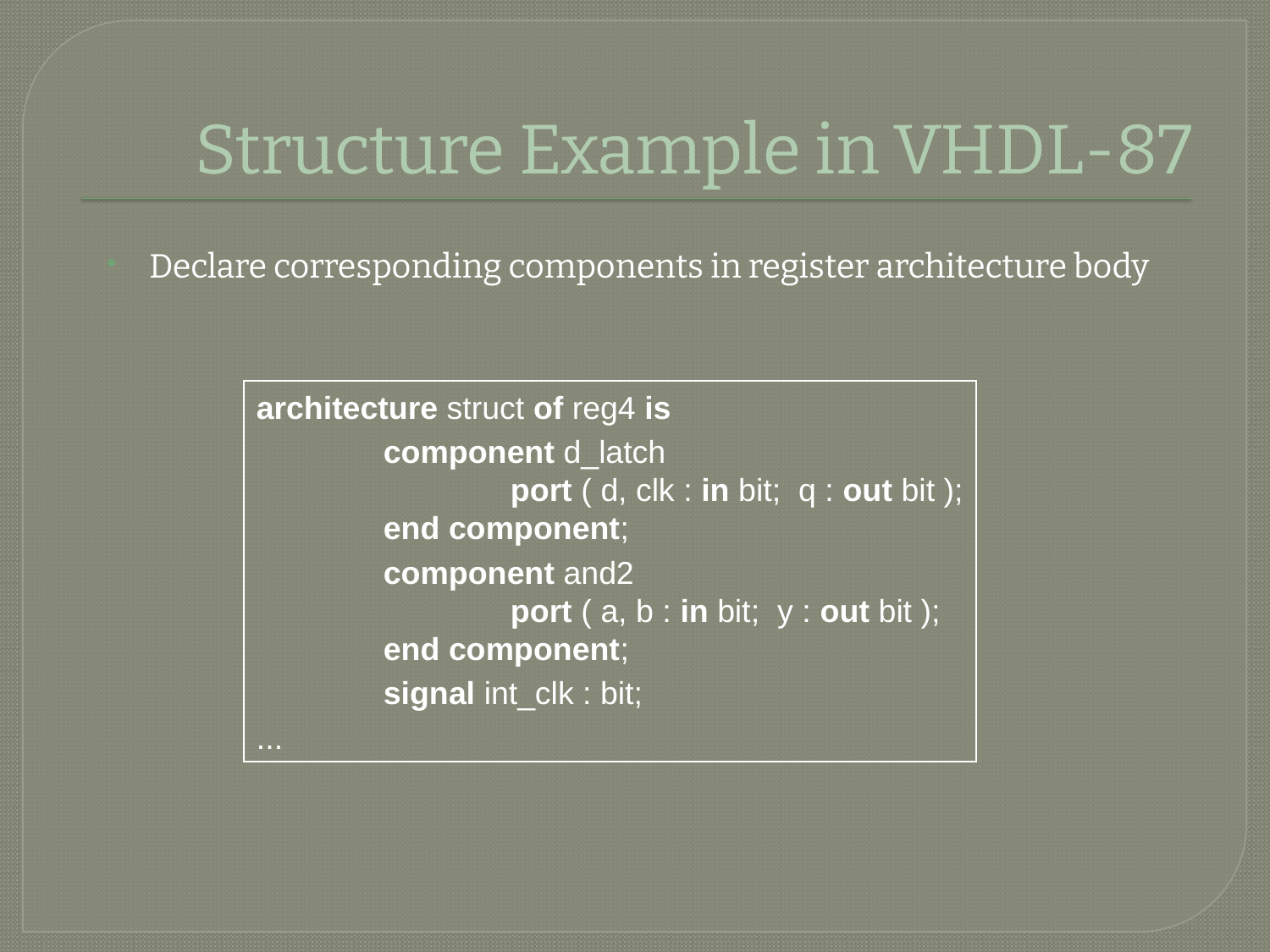

# Structure Example in VHDL-87
Declare corresponding components in register architecture body
architecture struct of reg4 is
	component d_latch
		port ( d, clk : in bit;  q : out bit );
	end component;
	component and2
		port ( a, b : in bit;  y : out bit );
	end component;
	signal int_clk : bit;
...